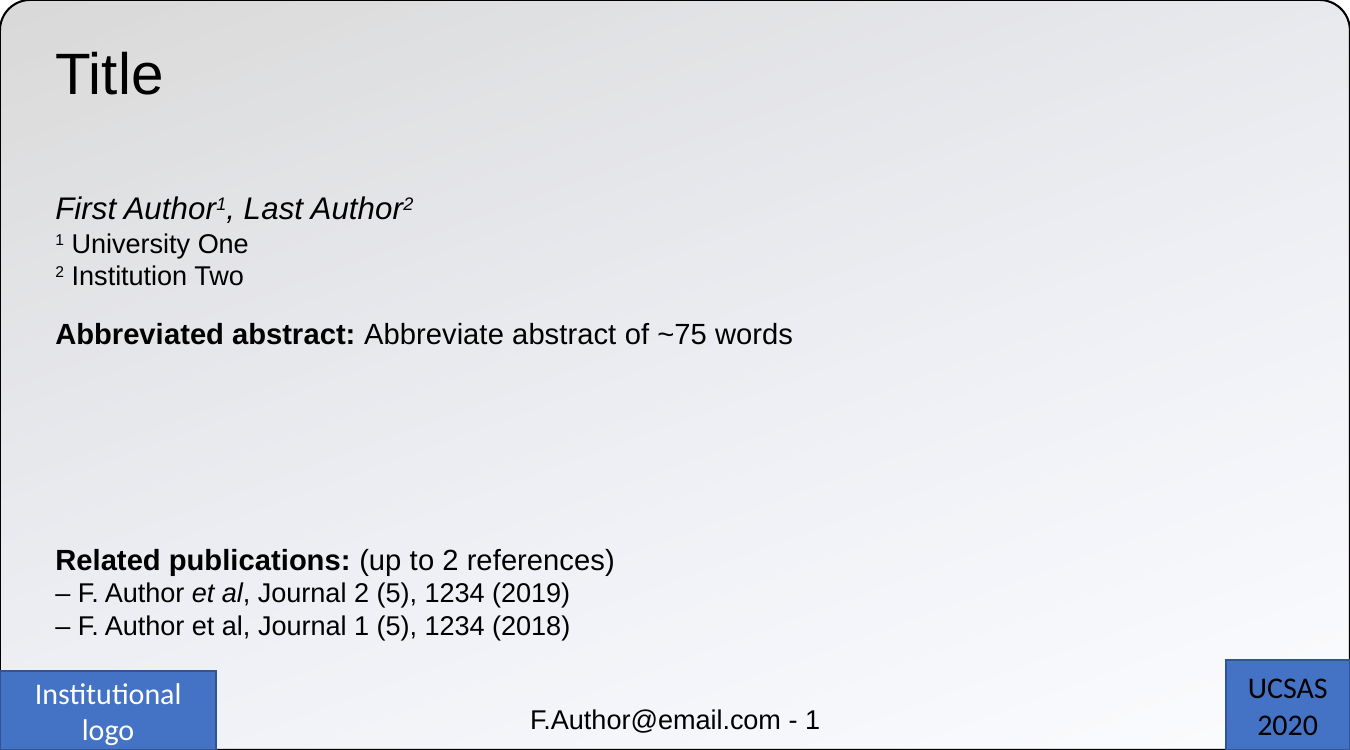

Title
First Author1, Last Author2
1 University One
2 Institution Two
Abbreviated abstract: Abbreviate abstract of ~75 words
Related publications: (up to 2 references)
– F. Author et al, Journal 2 (5), 1234 (2019)
– F. Author et al, Journal 1 (5), 1234 (2018)
Institutional logo
F.Author@email.com - 1